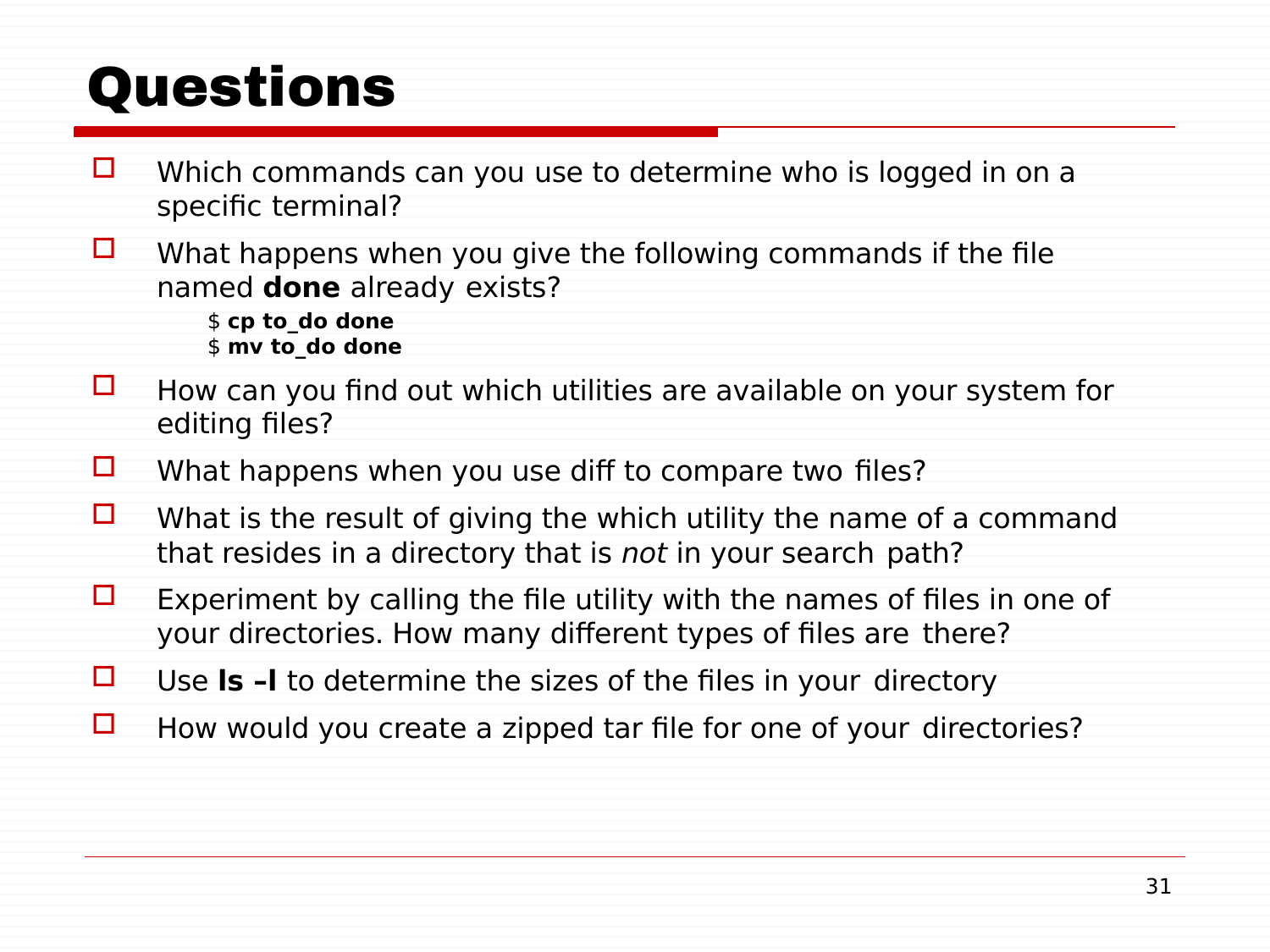

# Questions

Which commands can you use to determine who is logged in on a  specific terminal?
What happens when you give the following commands if the file  named done already exists?
$ cp to_do done
$ mv to_do done
How can you find out which utilities are available on your system for  editing files?
What happens when you use diff to compare two files?
What is the result of giving the which utility the name of a command  that resides in a directory that is not in your search path?
Experiment by calling the file utility with the names of files in one of  your directories. How many different types of files are there?
Use ls –l to determine the sizes of the files in your directory
How would you create a zipped tar file for one of your directories?

31